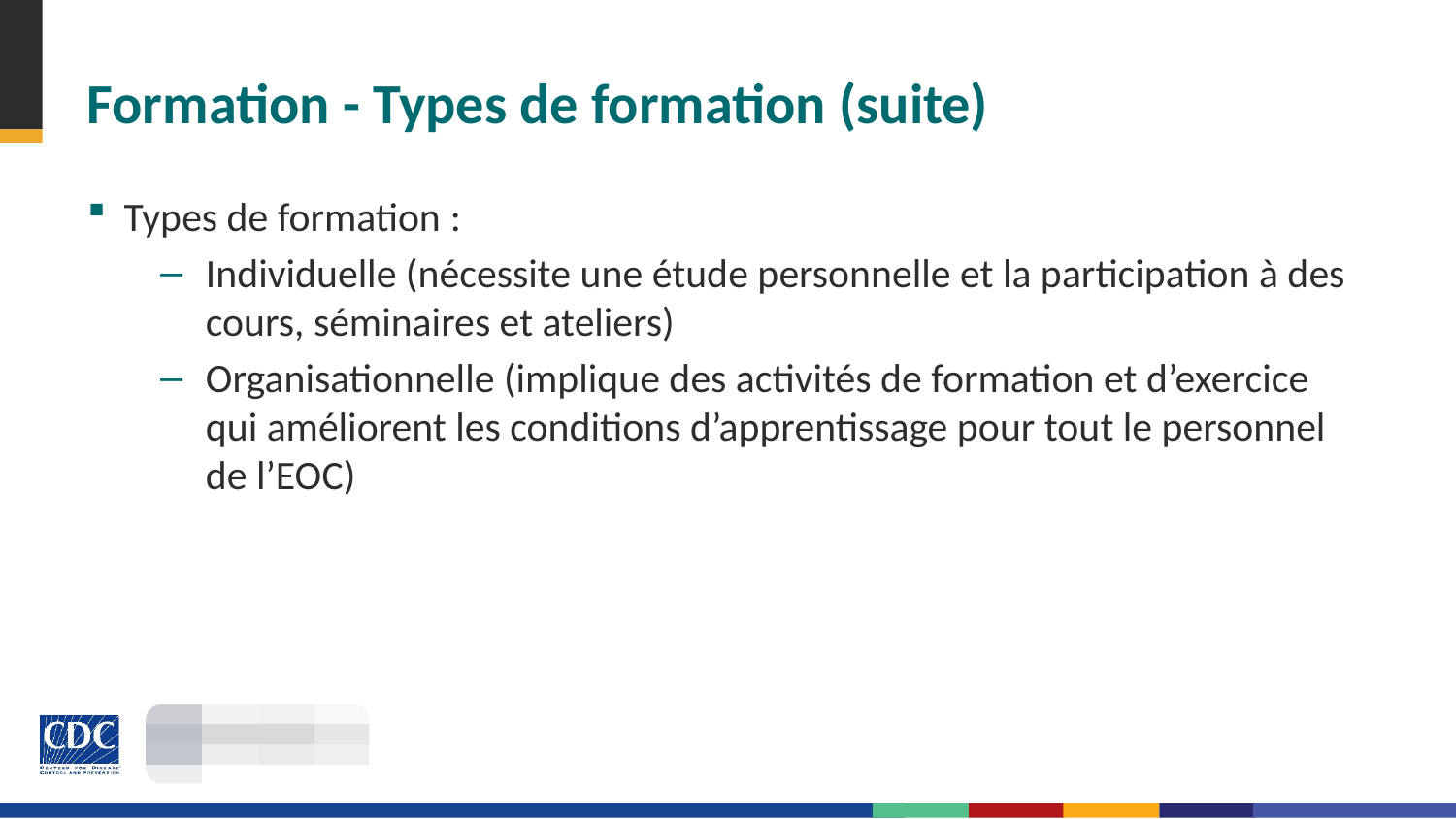

# Formation - Types de formation (suite)
Types de formation :
Individuelle (nécessite une étude personnelle et la participation à des cours, séminaires et ateliers)
Organisationnelle (implique des activités de formation et d’exercice qui améliorent les conditions d’apprentissage pour tout le personnel de l’EOC)